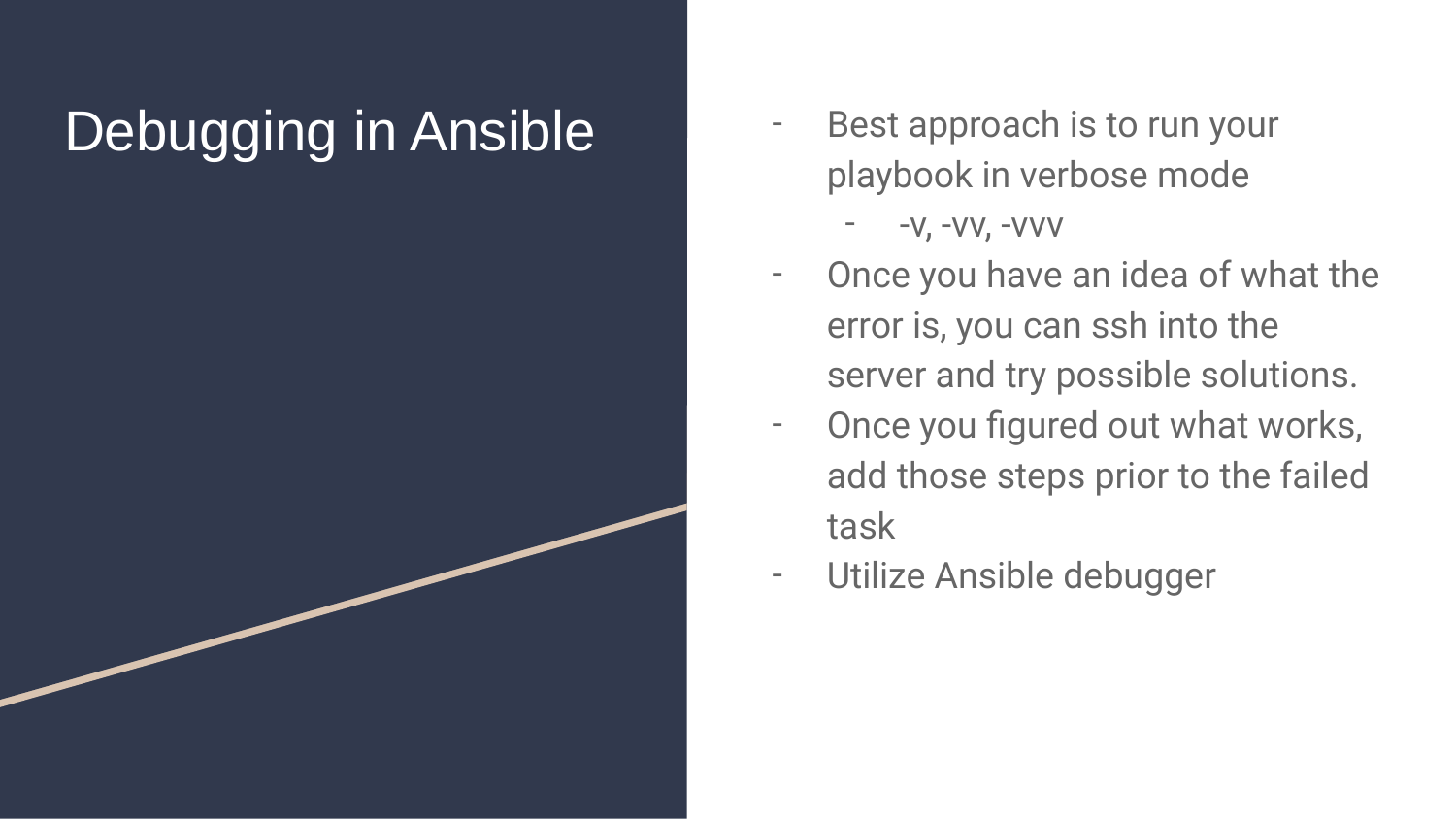

# Debugging in Ansible
Best approach is to run your playbook in verbose mode
-v, -vv, -vvv
Once you have an idea of what the error is, you can ssh into the server and try possible solutions.
Once you figured out what works, add those steps prior to the failed task
Utilize Ansible debugger